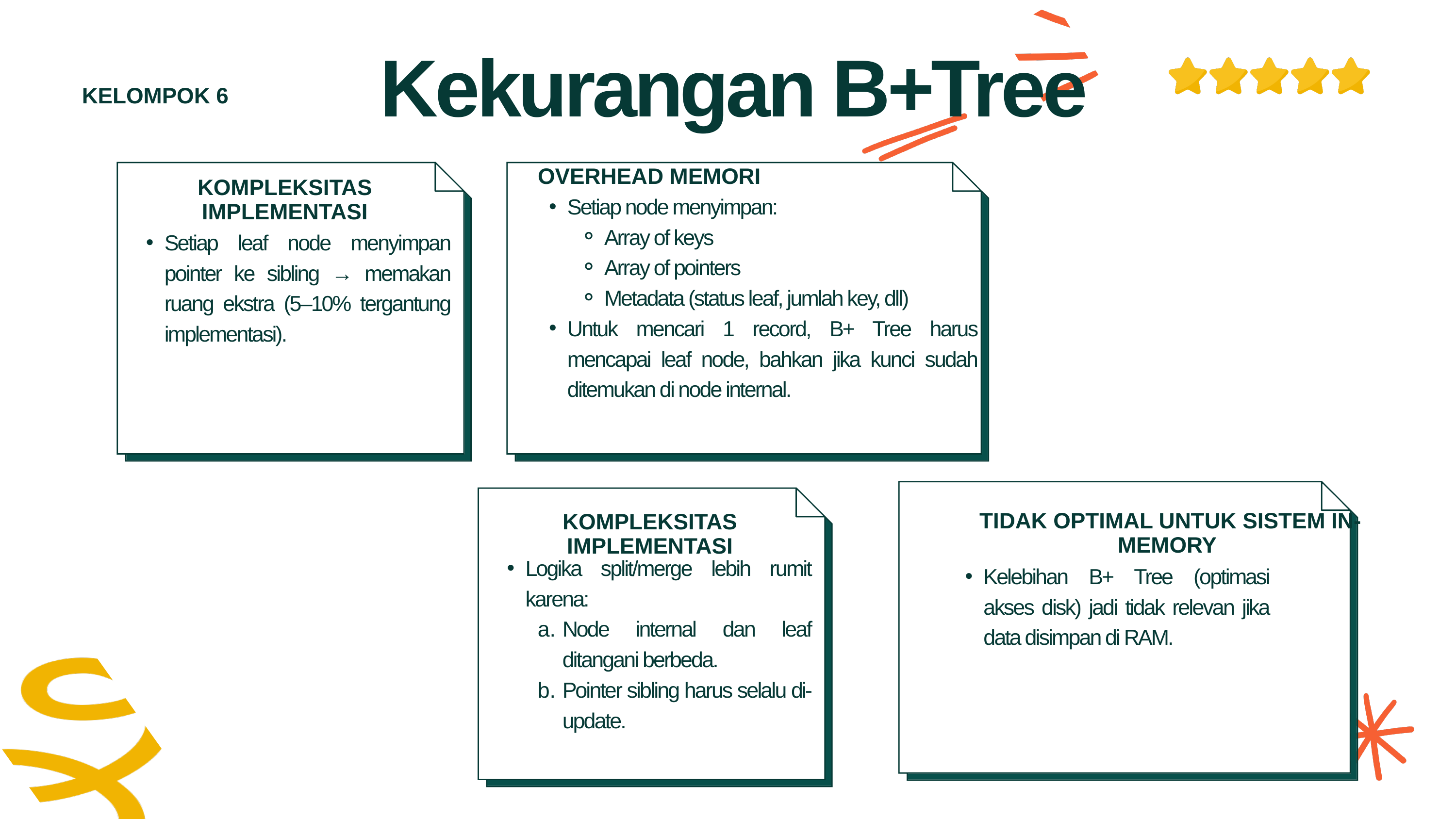

Kekurangan B+Tree

KELOMPOK 6

OVERHEAD MEMORI
KOMPLEKSITAS IMPLEMENTASI
Setiap node menyimpan:
Array of keys
Array of pointers
Metadata (status leaf, jumlah key, dll)
Untuk mencari 1 record, B+ Tree harus mencapai leaf node, bahkan jika kunci sudah ditemukan di node internal.

Setiap leaf node menyimpan pointer ke sibling → memakan ruang ekstra (5–10% tergantung implementasi).

 TIDAK OPTIMAL UNTUK SISTEM IN-MEMORY

KOMPLEKSITAS IMPLEMENTASI

Logika split/merge lebih rumit karena:
Node internal dan leaf ditangani berbeda.
Pointer sibling harus selalu di-update.

Kelebihan B+ Tree (optimasi akses disk) jadi tidak relevan jika data disimpan di RAM.